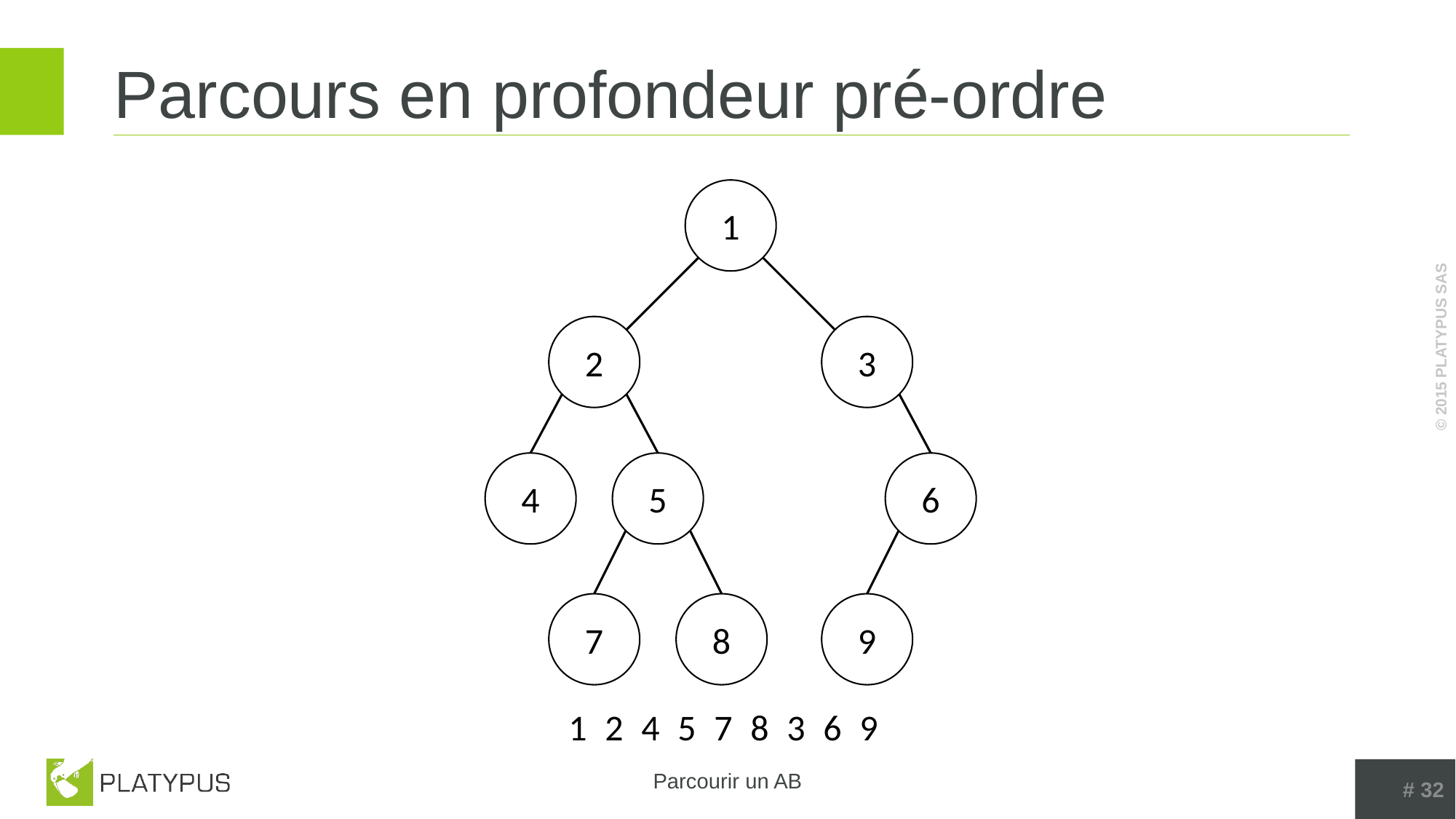

# Parcours en profondeur pré-ordre
1
2
3
4
5
6
7
8
9
1
2
4
5
7
8
3
6
9
# 32
Parcourir un AB